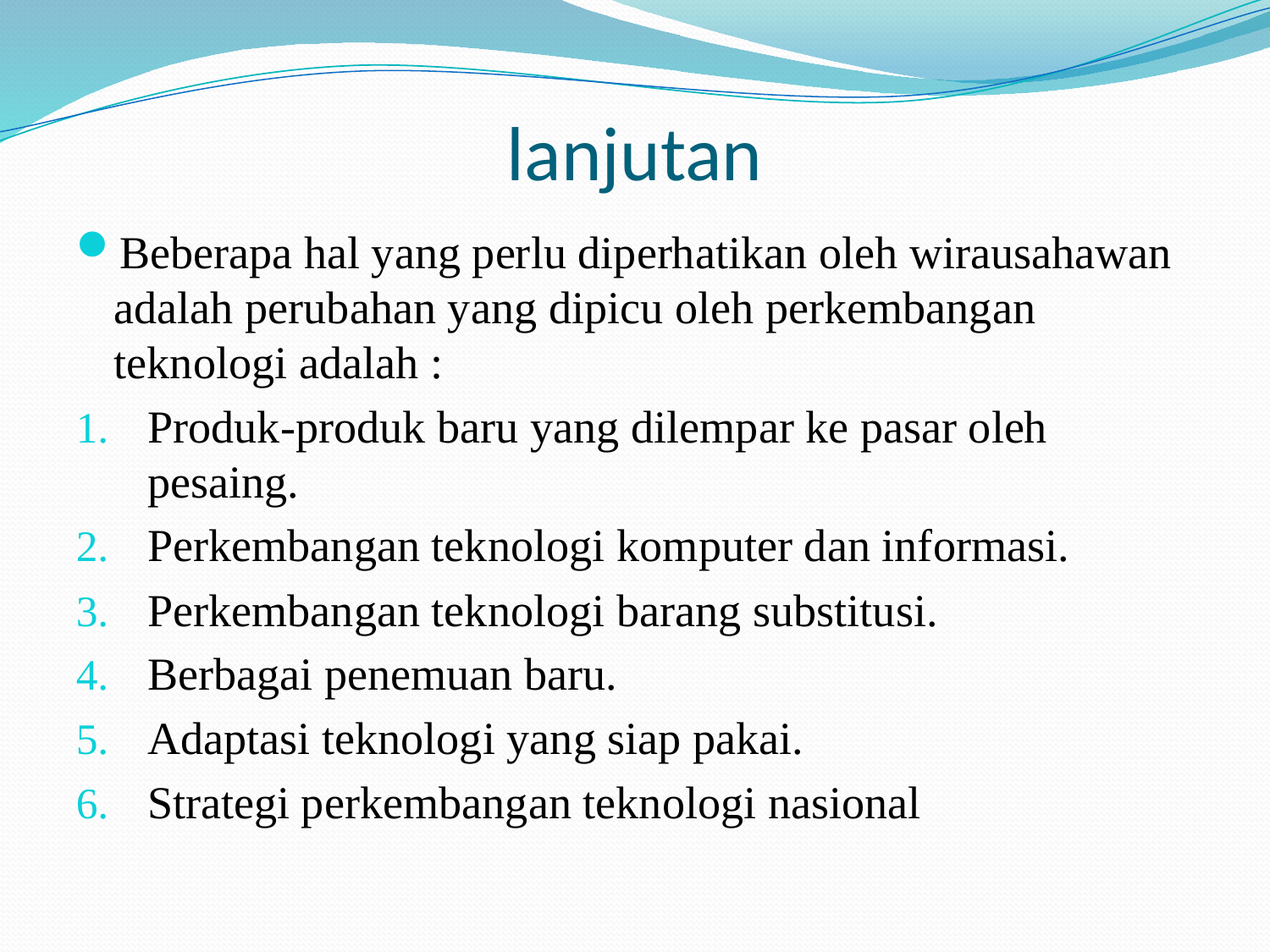

# lanjutan
Beberapa hal yang perlu diperhatikan oleh wirausahawan adalah perubahan yang dipicu oleh perkembangan teknologi adalah :
Produk-produk baru yang dilempar ke pasar oleh pesaing.
Perkembangan teknologi komputer dan informasi.
Perkembangan teknologi barang substitusi.
Berbagai penemuan baru.
Adaptasi teknologi yang siap pakai.
Strategi perkembangan teknologi nasional